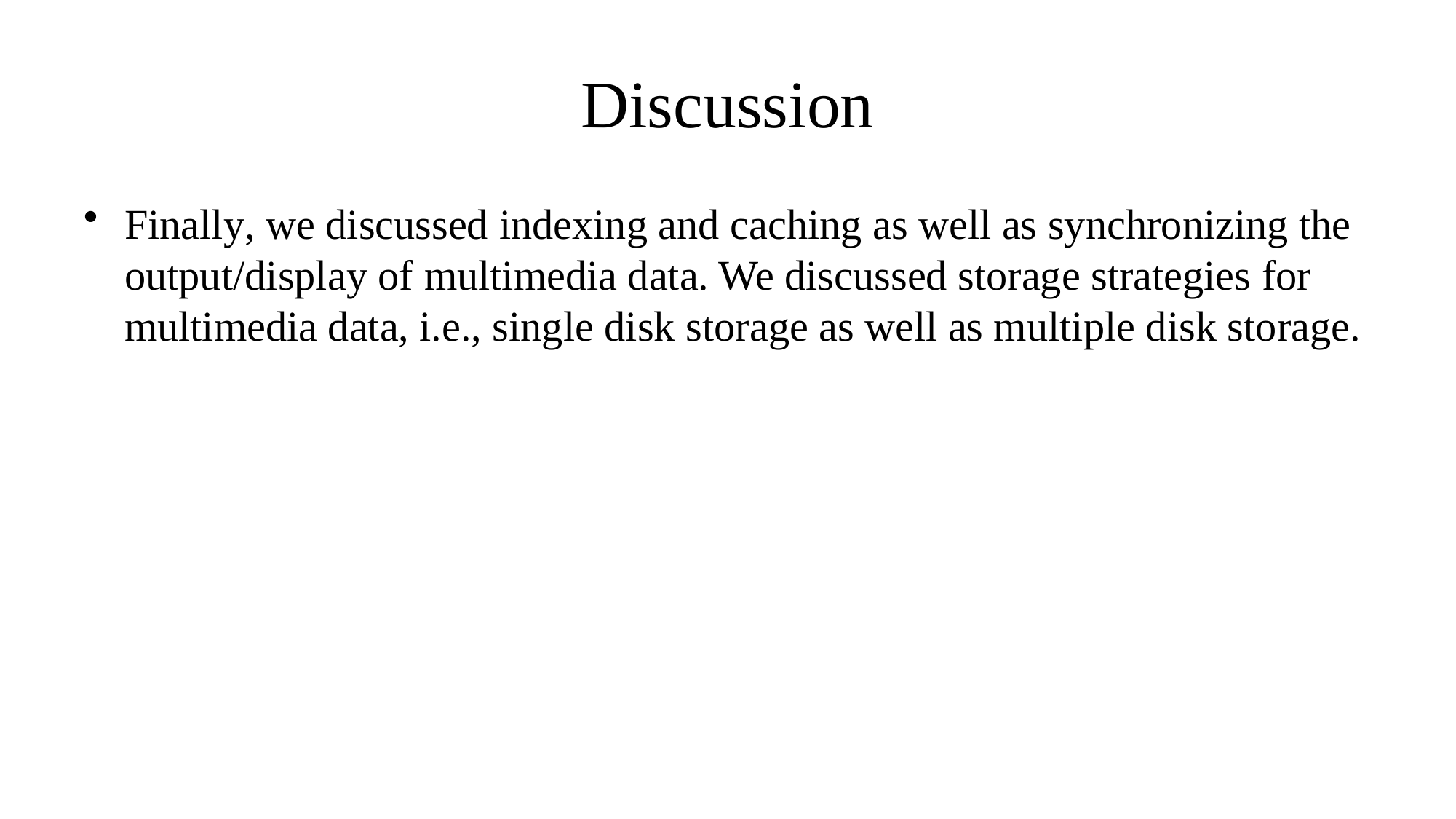

# Discussion
Finally, we discussed indexing and caching as well as synchronizing the output/display of multimedia data. We discussed storage strategies for multimedia data, i.e., single disk storage as well as multiple disk storage.